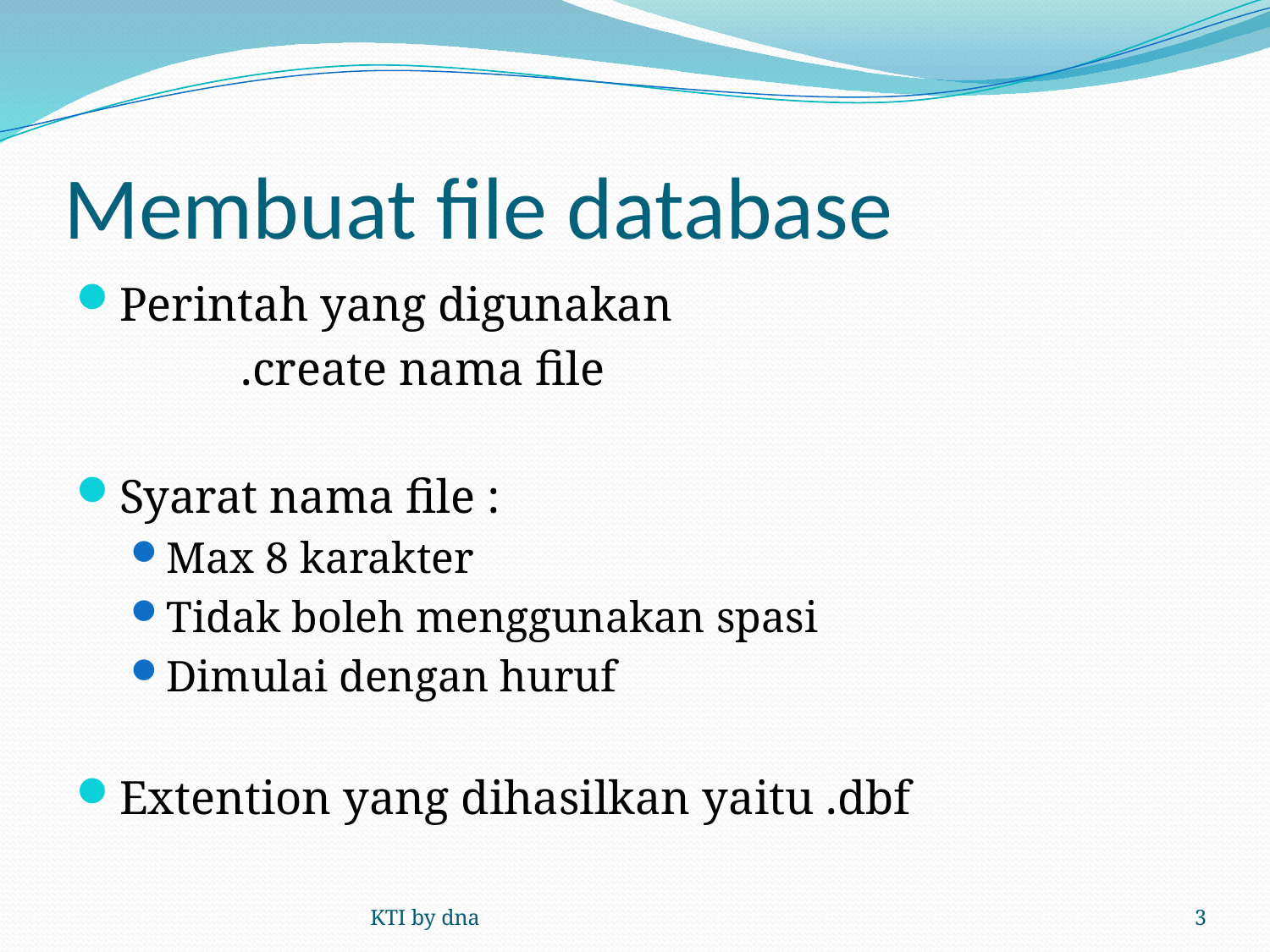

# Membuat file database
Perintah yang digunakan
		.create nama file

Syarat nama file :
Max 8 karakter
Tidak boleh menggunakan spasi
Dimulai dengan huruf

Extention yang dihasilkan yaitu .dbf

KTI by dna
3